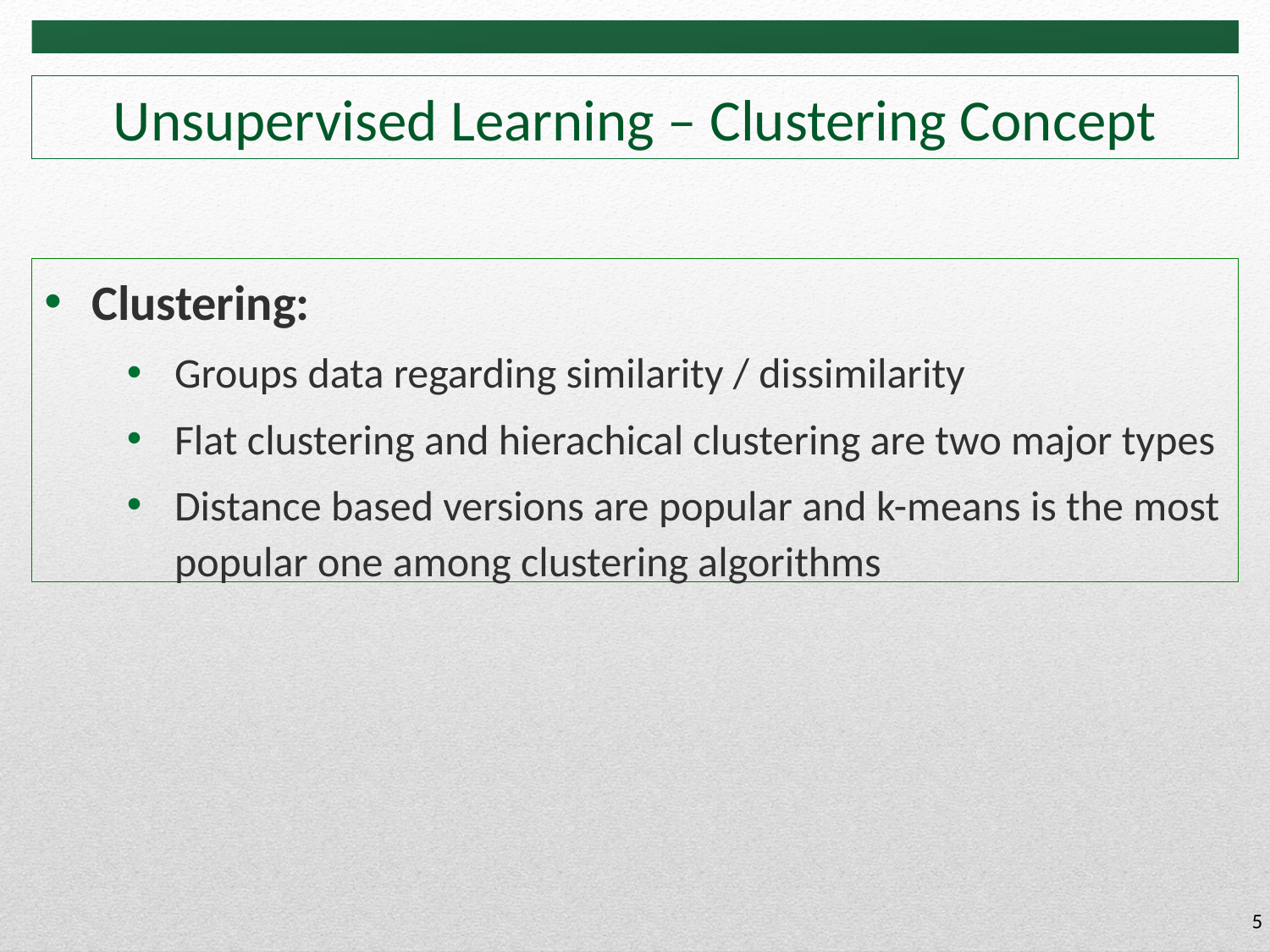

# Unsupervised Learning – Clustering Concept
Clustering:
Groups data regarding similarity / dissimilarity
Flat clustering and hierachical clustering are two major types
Distance based versions are popular and k-means is the most popular one among clustering algorithms
5